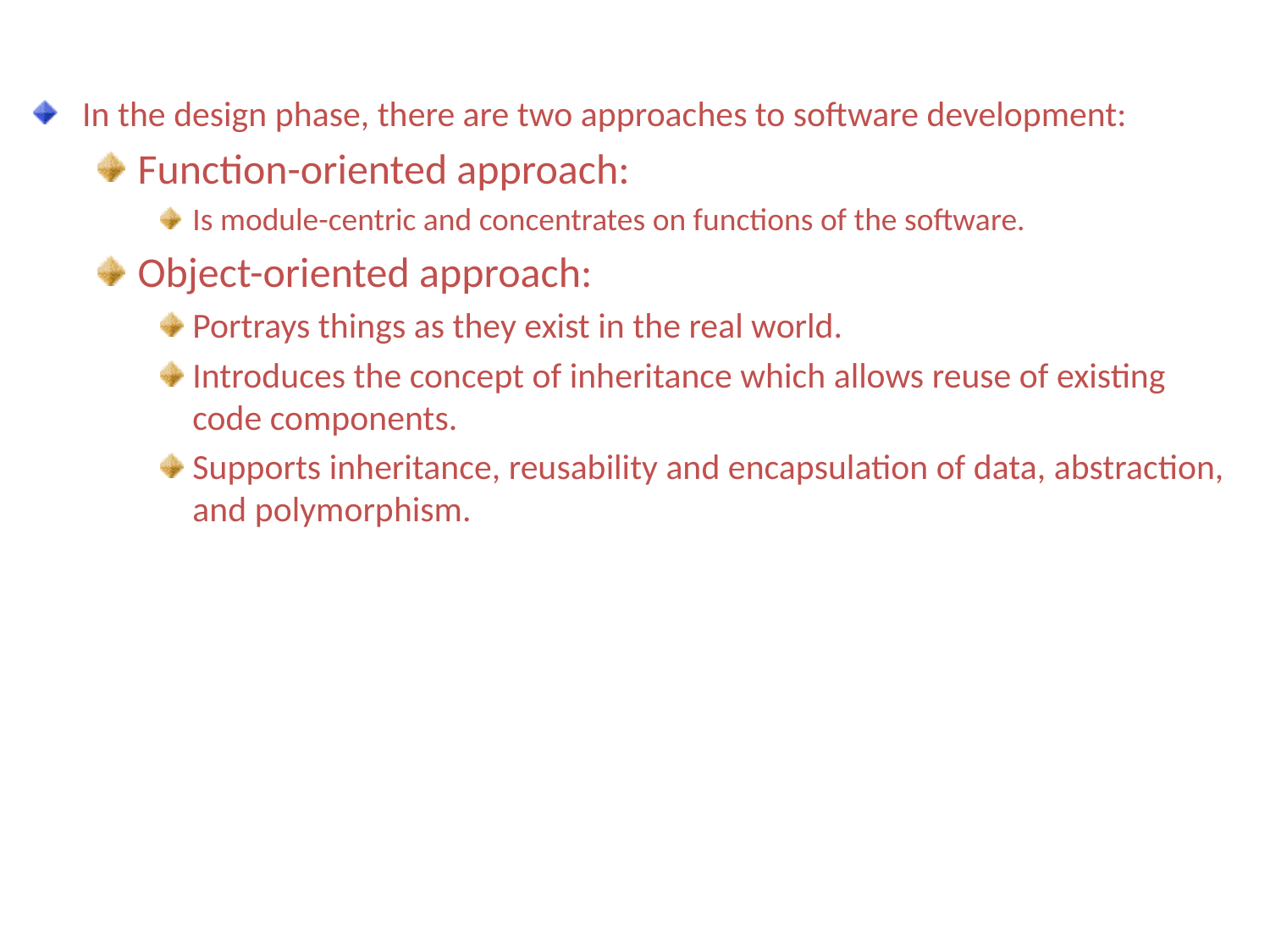

#
In the design phase, there are two approaches to software development:
Function-oriented approach:
Is module-centric and concentrates on functions of the software.
Object-oriented approach:
Portrays things as they exist in the real world.
Introduces the concept of inheritance which allows reuse of existing code components.
Supports inheritance, reusability and encapsulation of data, abstraction, and polymorphism.